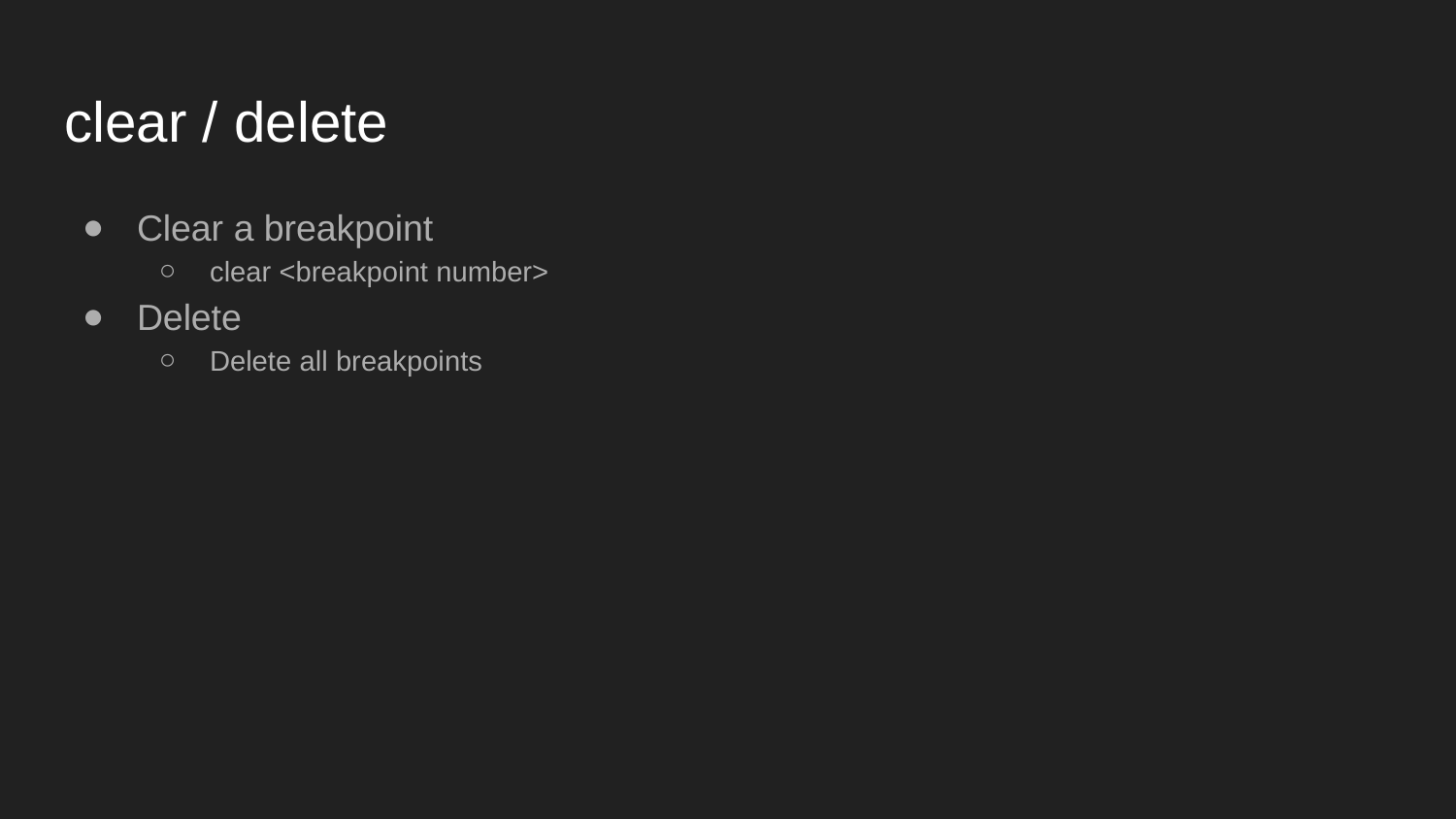

# clear / delete
Clear a breakpoint
clear <breakpoint number>
Delete
Delete all breakpoints